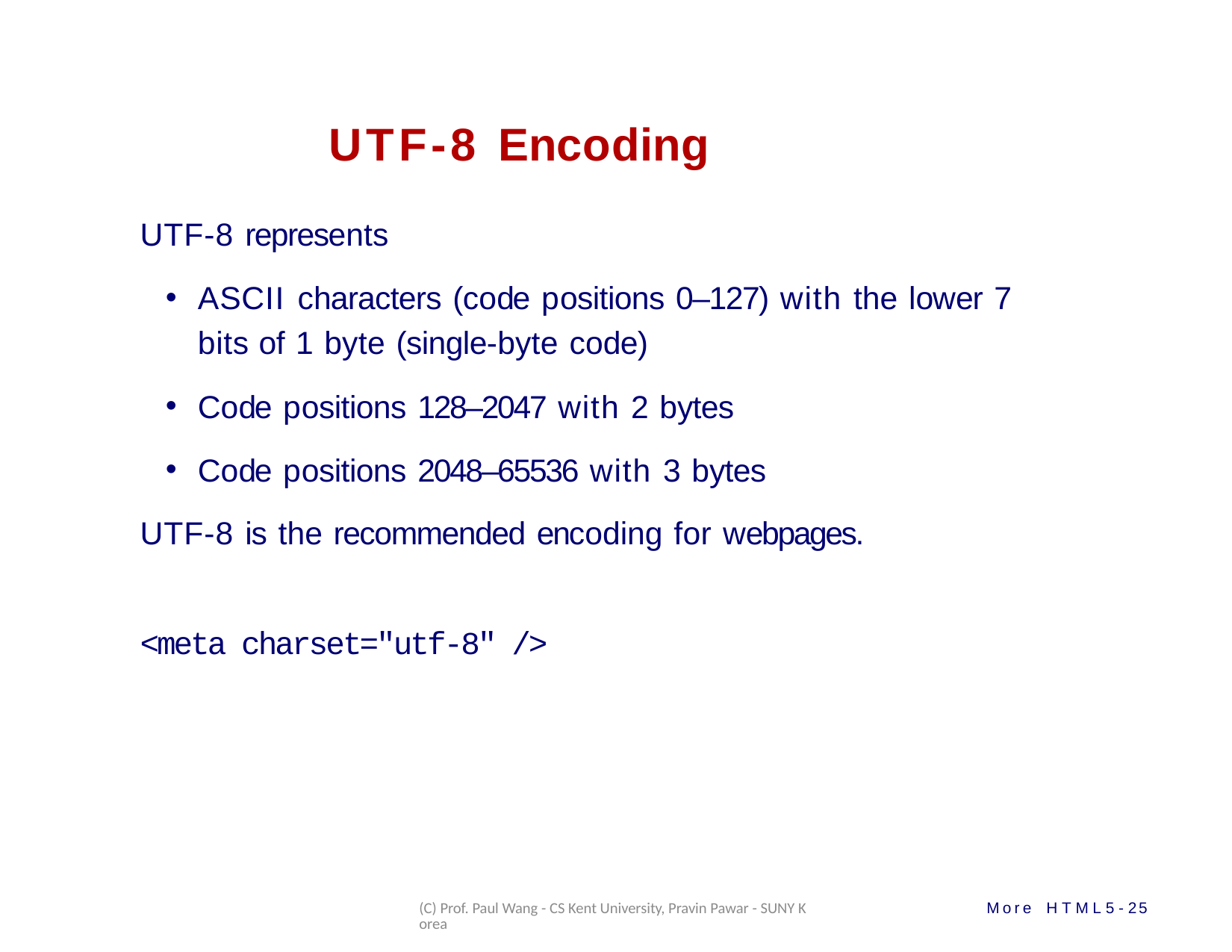

# UTF-8 Encoding
UTF-8 represents

ASCII characters (code positions 0–127) with the lower 7 bits of 1 byte (single-byte code)

Code positions 128–2047 with 2 bytes

Code positions 2048–65536 with 3 bytes

UTF-8 is the recommended encoding for webpages.

<meta charset="utf-8" />
(C) Prof. Paul Wang - CS Kent University, Pravin Pawar - SUNY Korea
More  HTML5-25